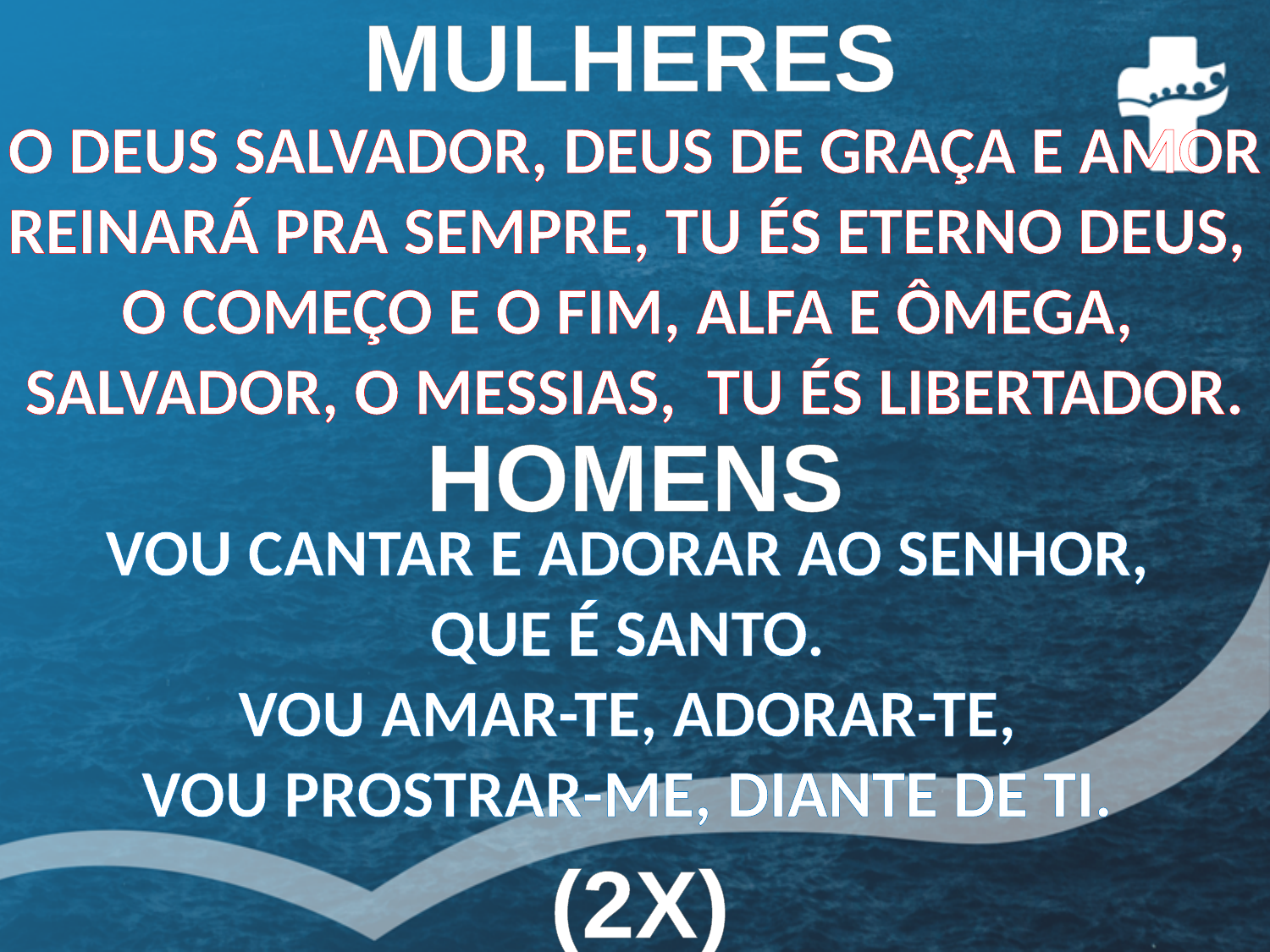

MULHERES
O DEUS SALVADOR, DEUS DE GRAÇA E AMOR
REINARÁ PRA SEMPRE, TU ÉS ETERNO DEUS,
O COMEÇO E O FIM, ALFA E ÔMEGA,
SALVADOR, O MESSIAS,  TU ÉS LIBERTADOR.
HOMENS
VOU CANTAR E ADORAR AO SENHOR,
QUE É SANTO.
VOU AMAR-TE, ADORAR-TE,
VOU PROSTRAR-ME, DIANTE DE TI.
(2X)